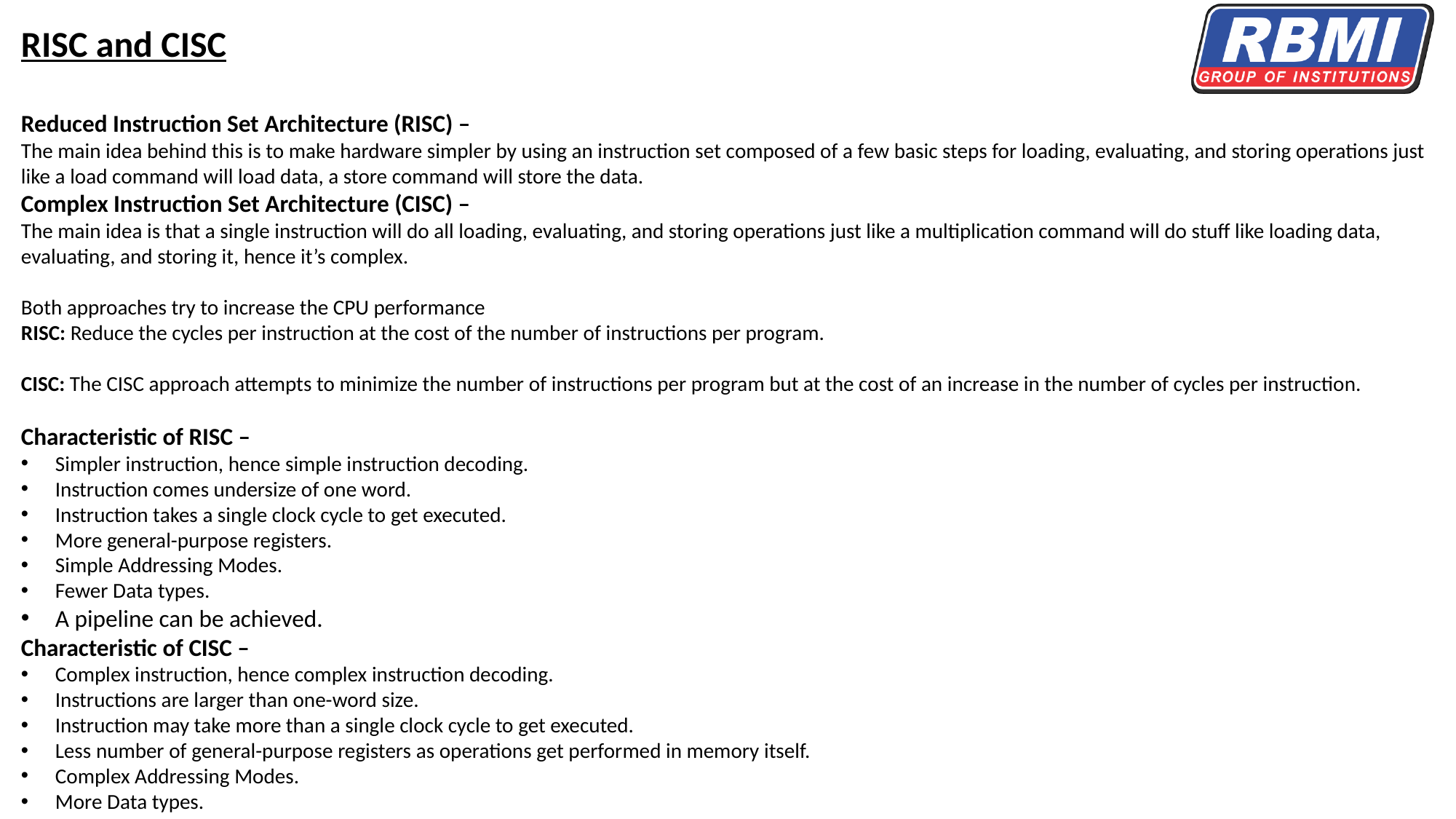

RISC and CISC

Reduced Instruction Set Architecture (RISC) – 
The main idea behind this is to make hardware simpler by using an instruction set composed of a few basic steps for loading, evaluating, and storing operations just like a load command will load data, a store command will store the data.
Complex Instruction Set Architecture (CISC) – 
The main idea is that a single instruction will do all loading, evaluating, and storing operations just like a multiplication command will do stuff like loading data, evaluating, and storing it, hence it’s complex.

Both approaches try to increase the CPU performance
RISC: Reduce the cycles per instruction at the cost of the number of instructions per program.
CISC: The CISC approach attempts to minimize the number of instructions per program but at the cost of an increase in the number of cycles per instruction.

Characteristic of RISC –
Simpler instruction, hence simple instruction decoding.
Instruction comes undersize of one word.
Instruction takes a single clock cycle to get executed.
More general-purpose registers.
Simple Addressing Modes.
Fewer Data types.
A pipeline can be achieved.
Characteristic of CISC –
Complex instruction, hence complex instruction decoding.
Instructions are larger than one-word size.
Instruction may take more than a single clock cycle to get executed.
Less number of general-purpose registers as operations get performed in memory itself.
Complex Addressing Modes.
More Data types.